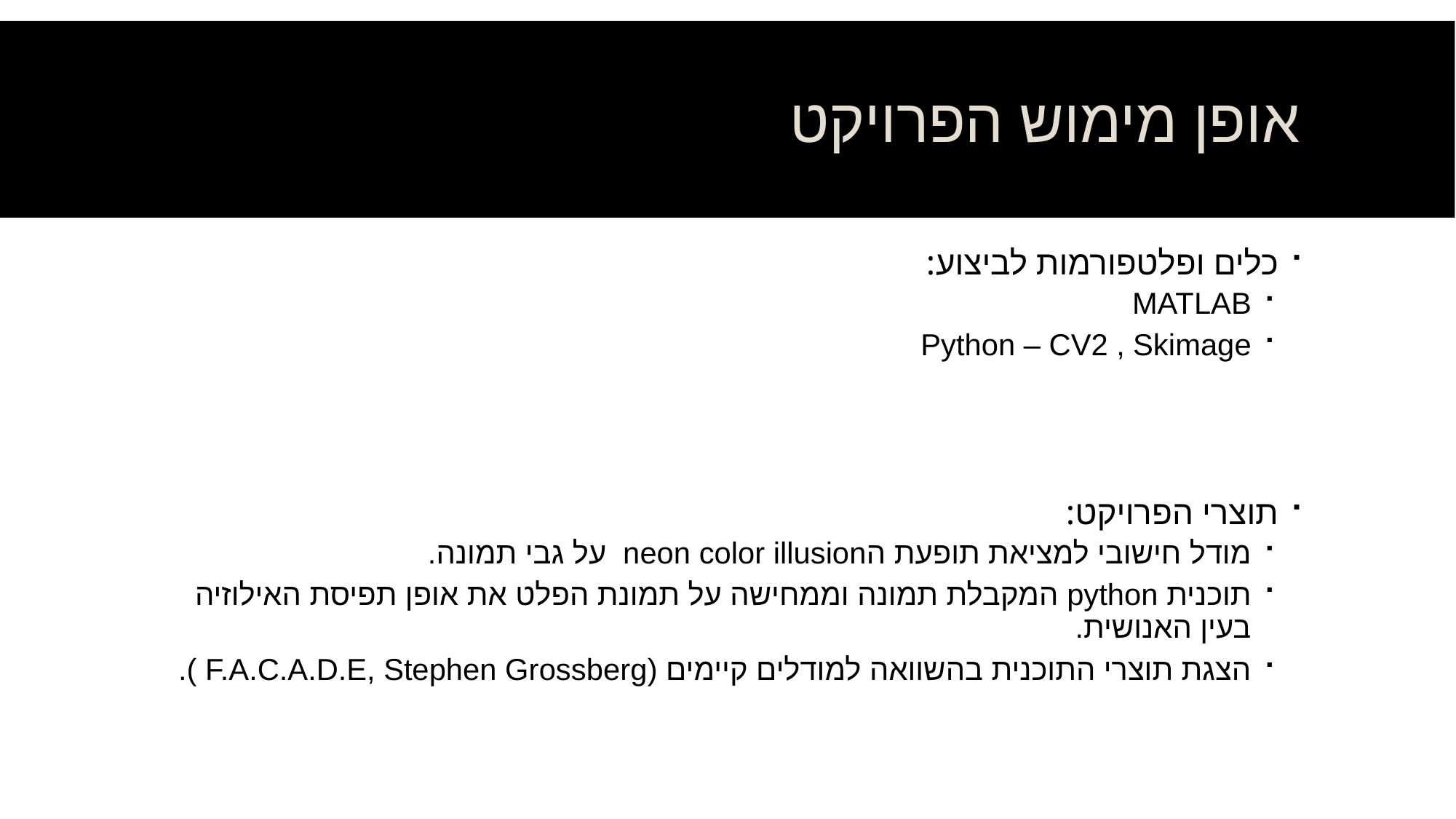

# אופן מימוש הפרויקט
כלים ופלטפורמות לביצוע:
MATLAB
Python – CV2 , Skimage

תוצרי הפרויקט:
מודל חישובי למציאת תופעת הneon color illusion  על גבי תמונה.
תוכנית python המקבלת תמונה וממחישה על תמונת הפלט את אופן תפיסת האילוזיה בעין האנושית.
הצגת תוצרי התוכנית בהשוואה למודלים קיימים (F.A.C.A.D.E, Stephen Grossberg ).